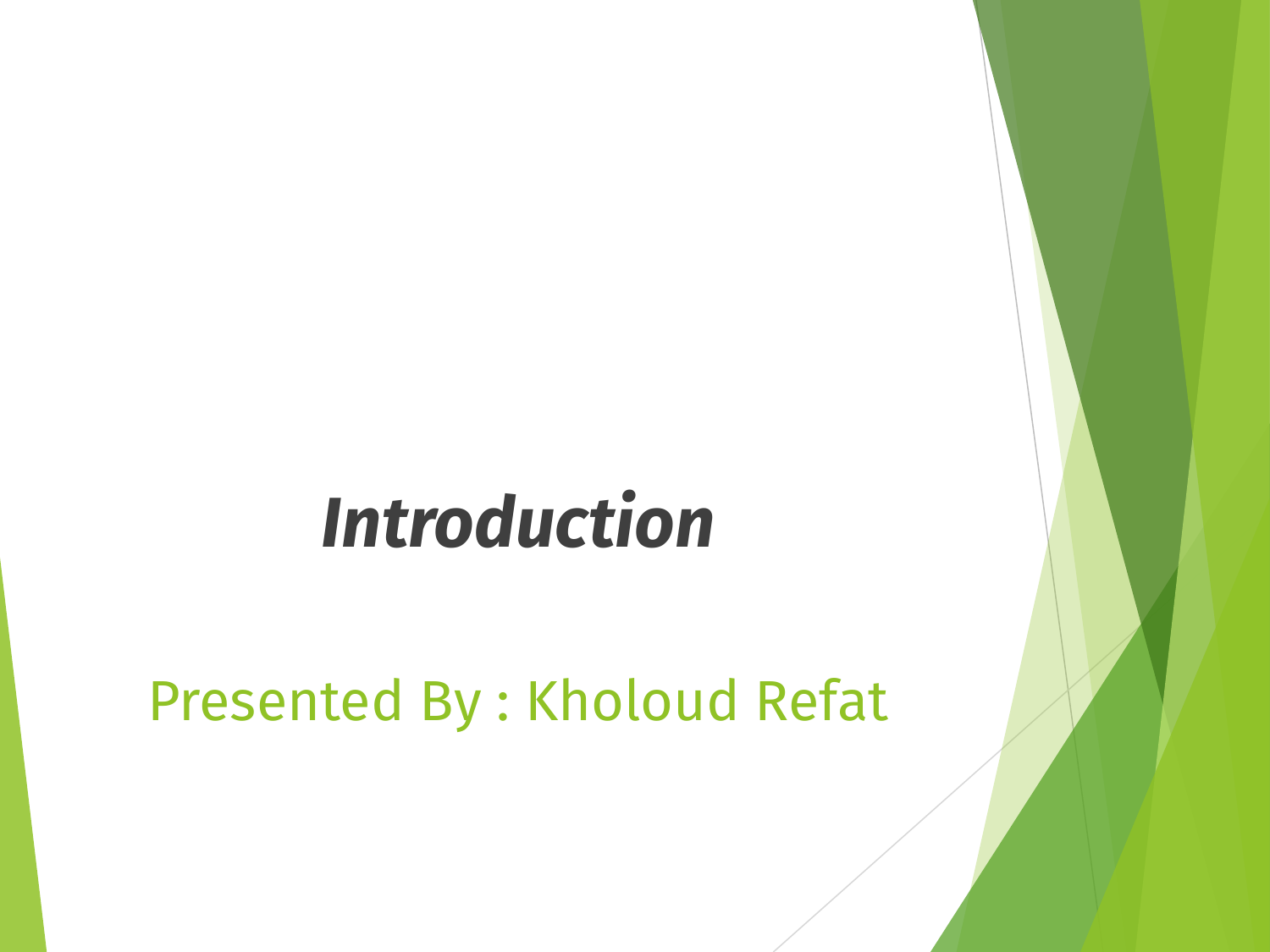

#

Introduction

Presented By : Kholoud Refat